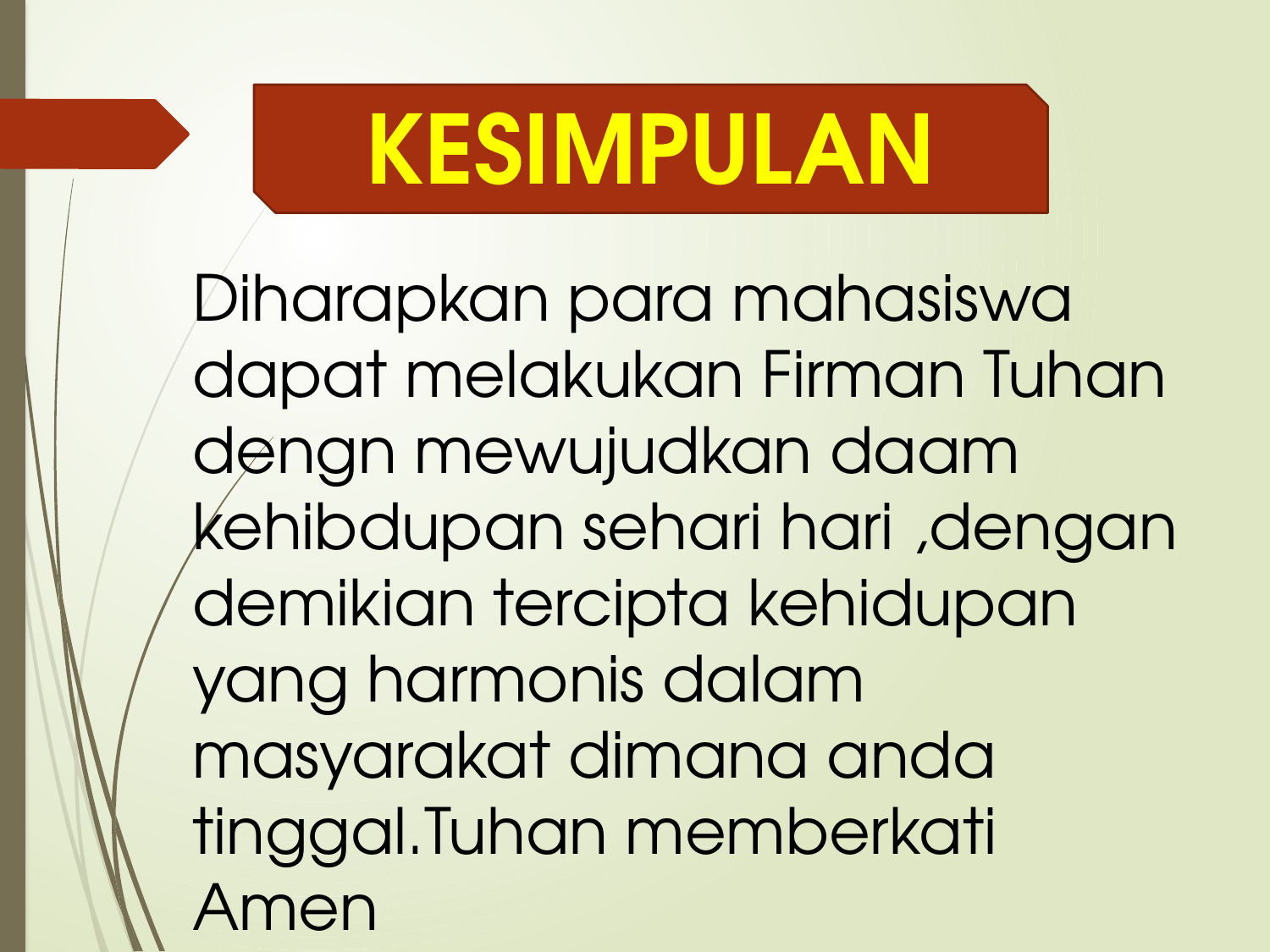

KESIMPULAN

Diharapkan para mahasiswa dapat melakukan Firman Tuhan dengn mewujudkan daam kehibdupan sehari hari ,dengan demikian tercipta kehidupan yang harmonis dalam masyarakat dimana anda tinggal.Tuhan memberkati Amen